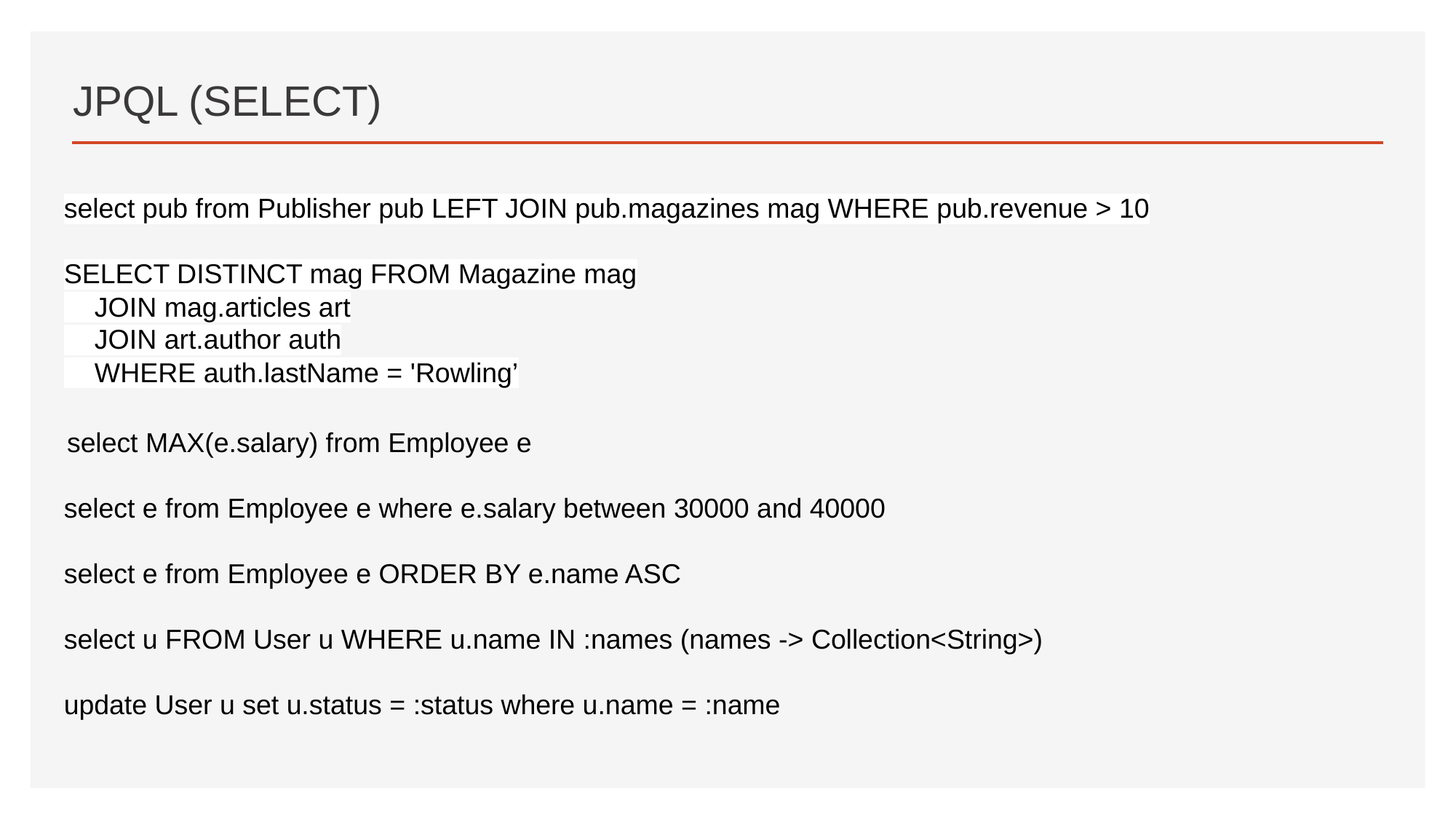

# JPQL (SELECT)
select pub from Publisher pub LEFT JOIN pub.magazines mag WHERE pub.revenue > 10

SELECT DISTINCT mag FROM Magazine mag
    JOIN mag.articles art
    JOIN art.author auth
    WHERE auth.lastName = 'Rowling’

select MAX(e.salary) from Employee e

select e from Employee e where e.salary between 30000 and 40000

select e from Employee e ORDER BY e.name ASC

select u FROM User u WHERE u.name IN :names (names -> Collection<String>)

update User u set u.status = :status where u.name = :name